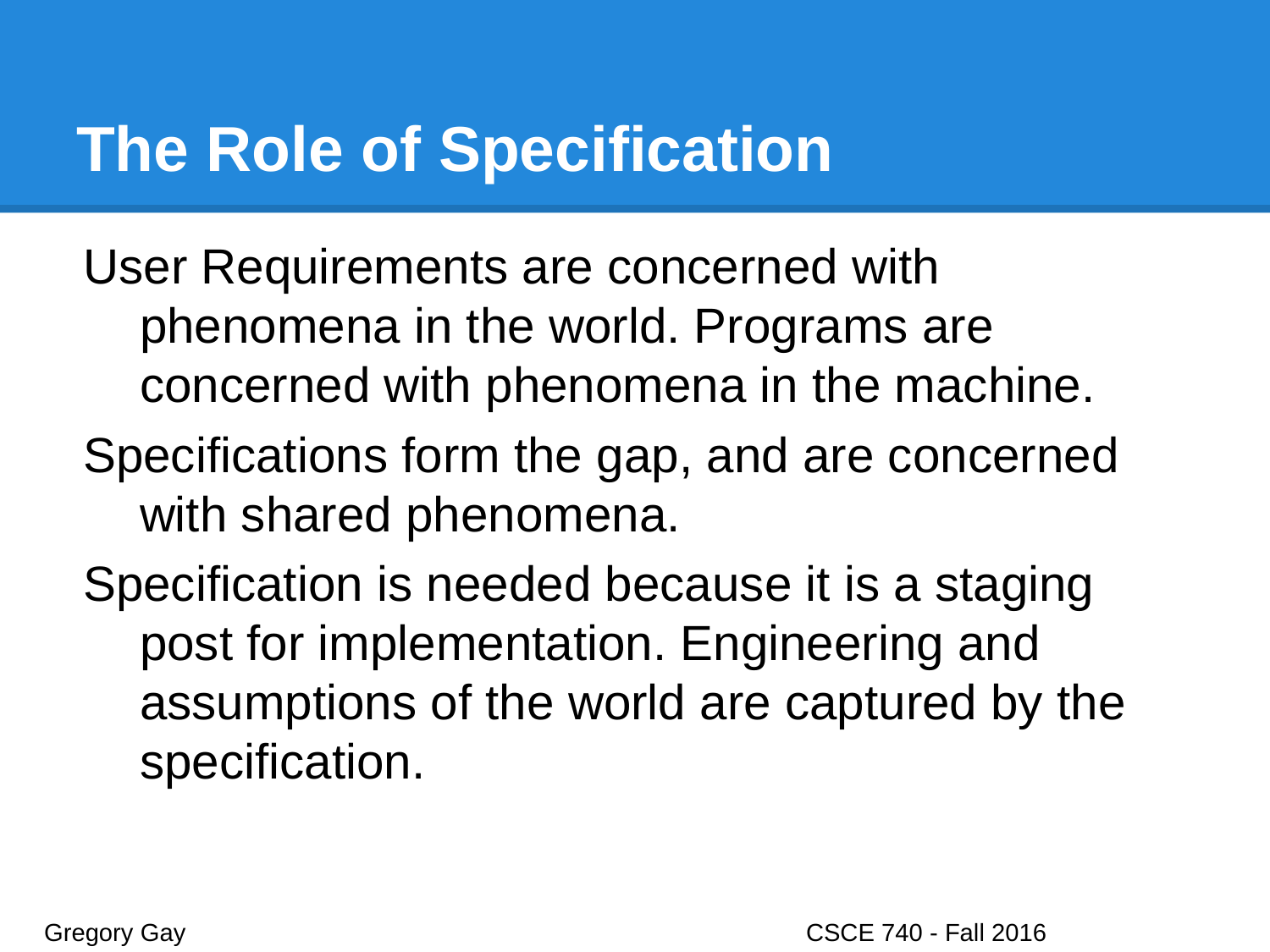

# The Role of Specification
User Requirements are concerned with phenomena in the world. Programs are concerned with phenomena in the machine.
Specifications form the gap, and are concerned with shared phenomena.
Specification is needed because it is a staging post for implementation. Engineering and assumptions of the world are captured by the specification.

Gregory Gay					CSCE 740 - Fall 2016								12